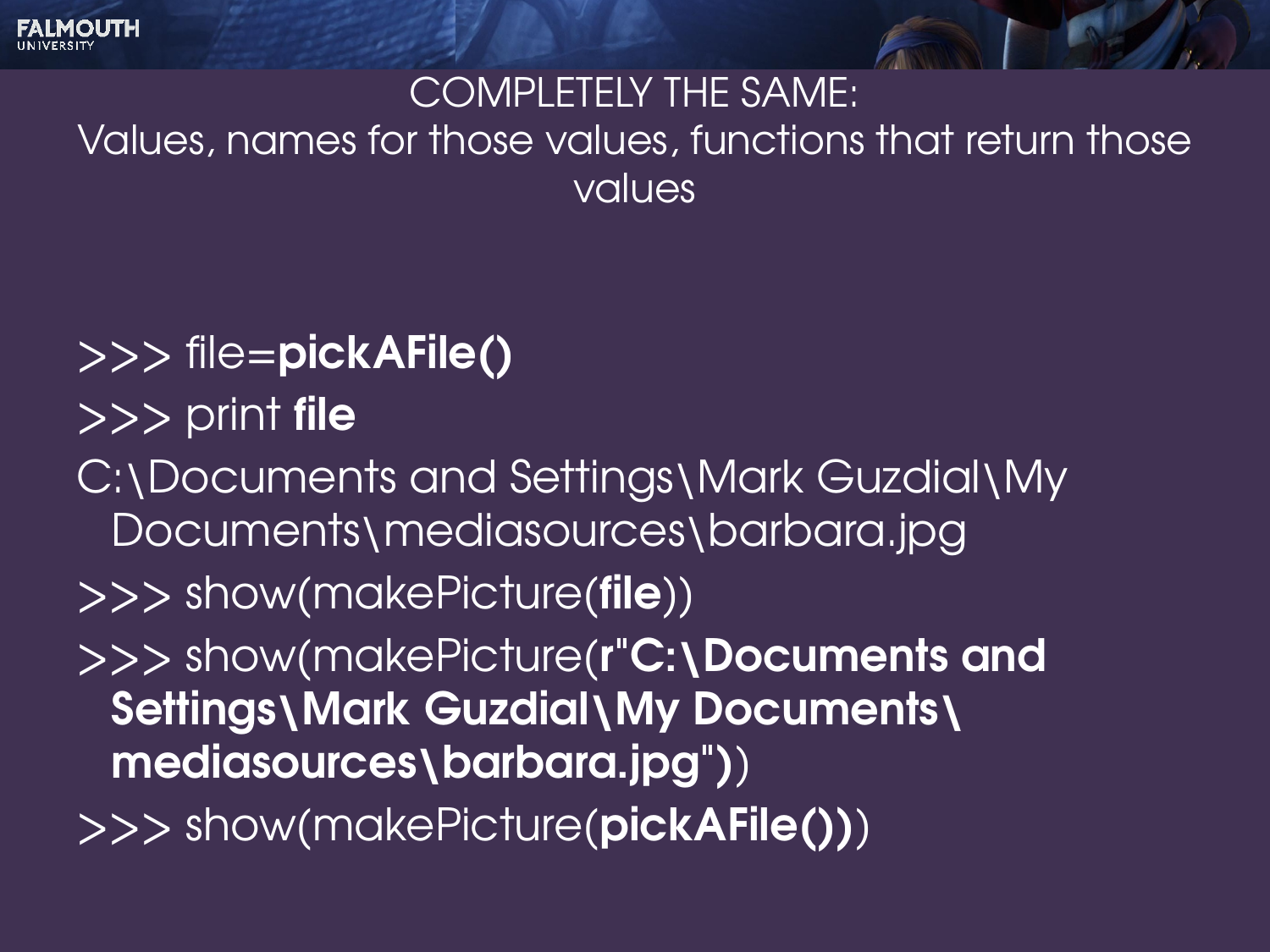

# COMPLETELY THE SAME: Values, names for those values, functions that return those values
>>> file=pickAFile()
>>> print file
C:\Documents and Settings\Mark Guzdial\My Documents\mediasources\barbara.jpg
>>> show(makePicture(file))
>>> show(makePicture(r"C:\Documents and Settings\Mark Guzdial\My Documents\mediasources\barbara.jpg"))
>>> show(makePicture(pickAFile()))